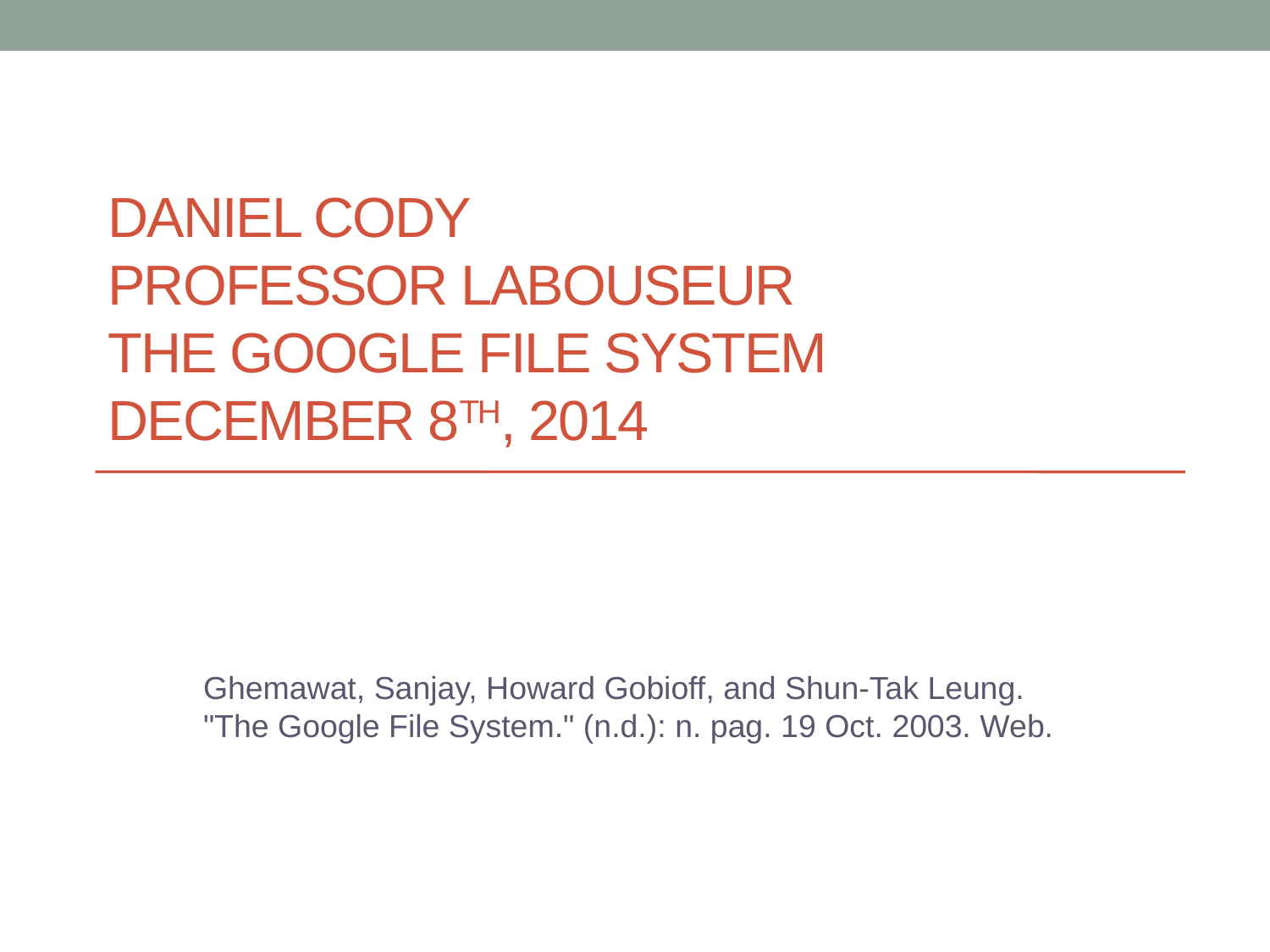

# Daniel Cody Professor Labouseur The Google File System December 8th, 2014
Ghemawat, Sanjay, Howard Gobioff, and Shun-Tak Leung. "The Google File System." (n.d.): n. pag. 19 Oct. 2003. Web.